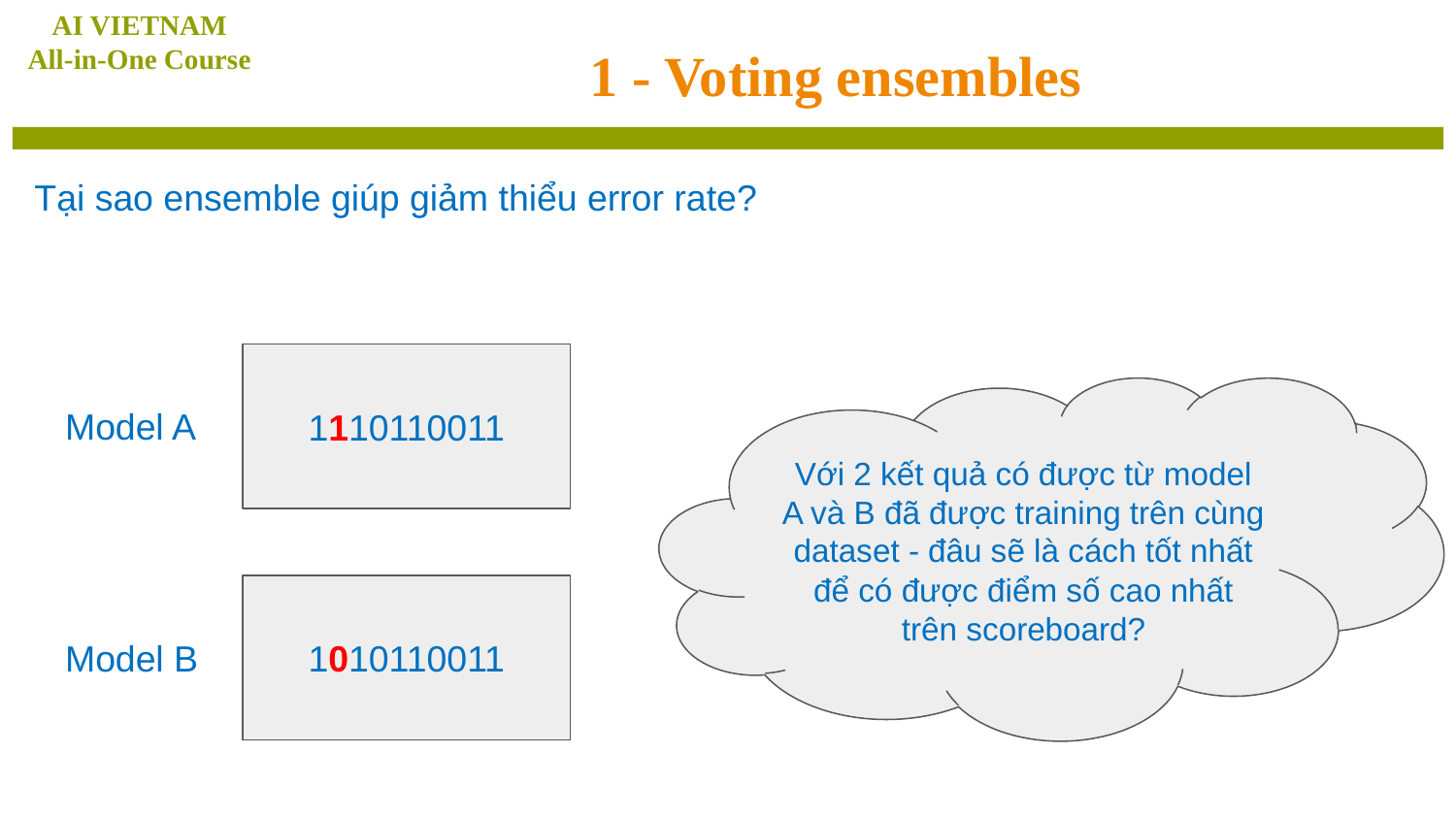

AI VIETNAM
All-in-One Course
# 1 - Voting ensembles

Tại sao ensemble giúp giảm thiểu error rate?

1110110011
Với 2 kết quả có được từ model A và B đã được training trên cùng dataset - đâu sẽ là cách tốt nhất để có được điểm số cao nhất trên scoreboard?
Model A
1010110011
Model B